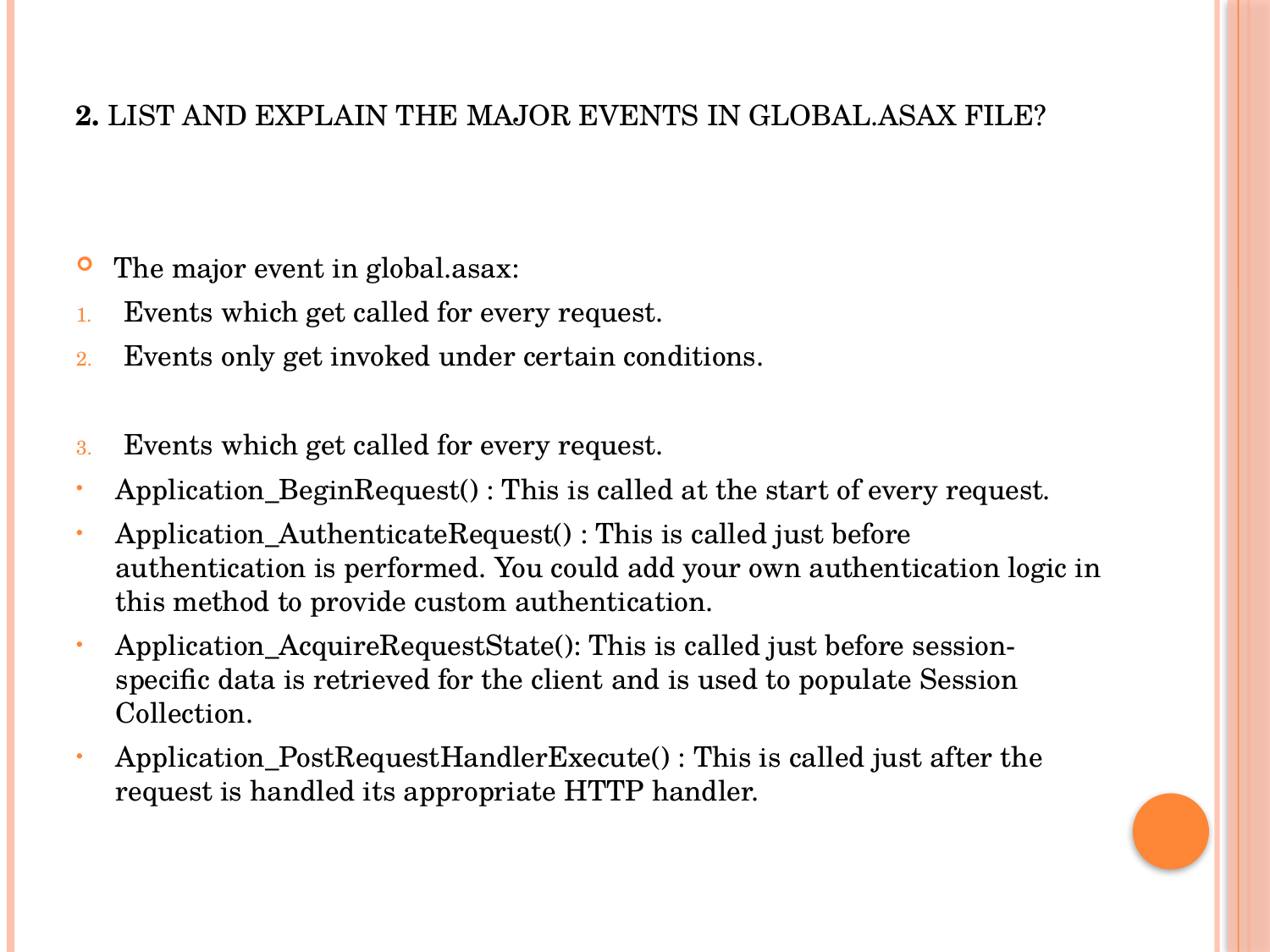

# 2. List and explain the major events in global.asax file?
The major event in global.asax:
Events which get called for every request.
Events only get invoked under certain conditions.

Events which get called for every request.
Application_BeginRequest() : This is called at the start of every request.
Application_AuthenticateRequest() : This is called just before authentication is performed. You could add your own authentication logic in this method to provide custom authentication.
Application_AcquireRequestState(): This is called just before session-specific data is retrieved for the client and is used to populate Session Collection.
Application_PostRequestHandlerExecute() : This is called just after the request is handled its appropriate HTTP handler.